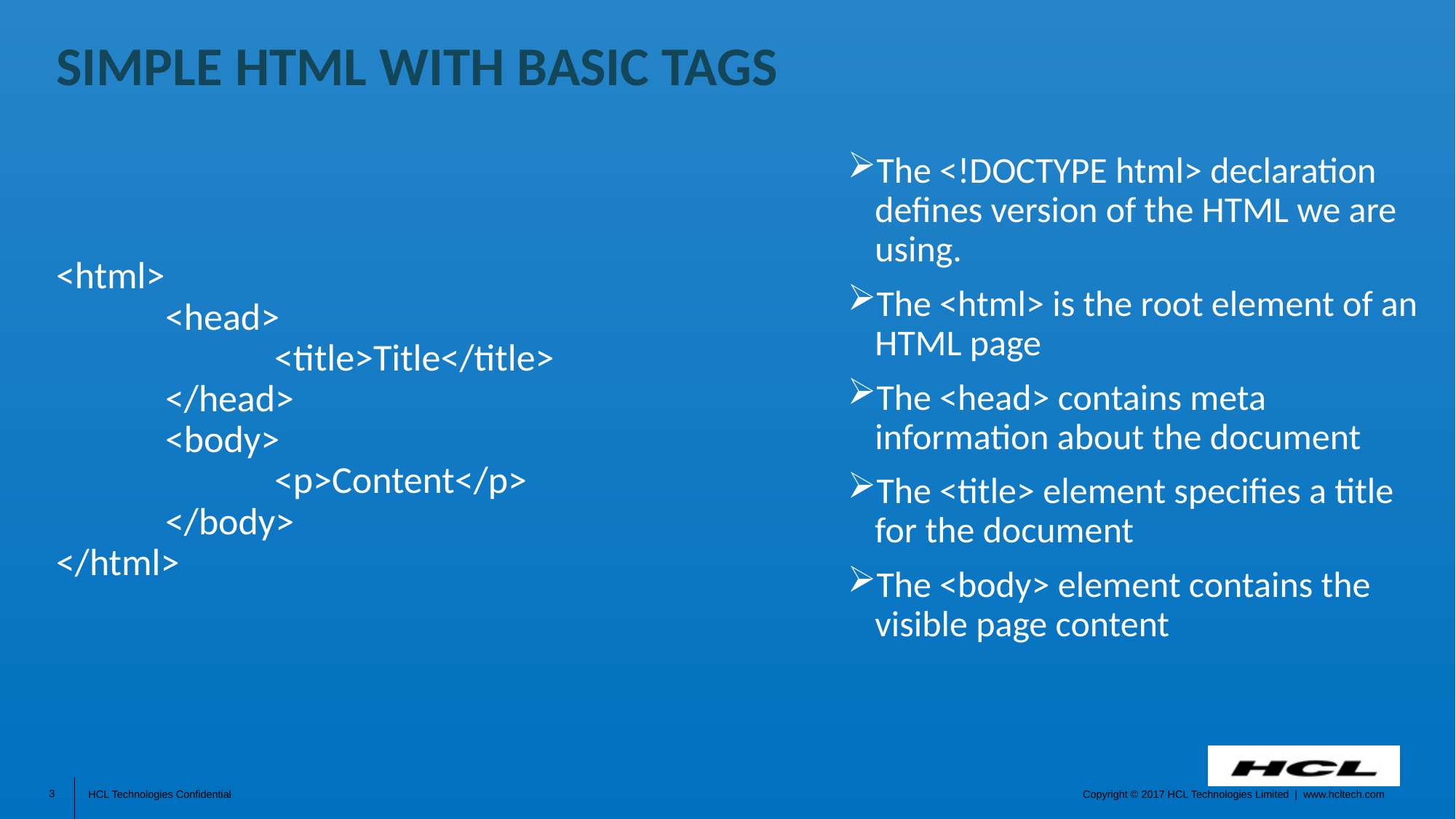

# Simple HTML with basic tags
The <!DOCTYPE html> declaration defines version of the HTML we are using.
The <html> is the root element of an HTML page
The <head> contains meta information about the document
The <title> element specifies a title for the document
The <body> element contains the visible page content

<html>
	<head>
		<title>Title</title>
	</head>
	<body>
		<p>Content</p>
	</body>
</html>